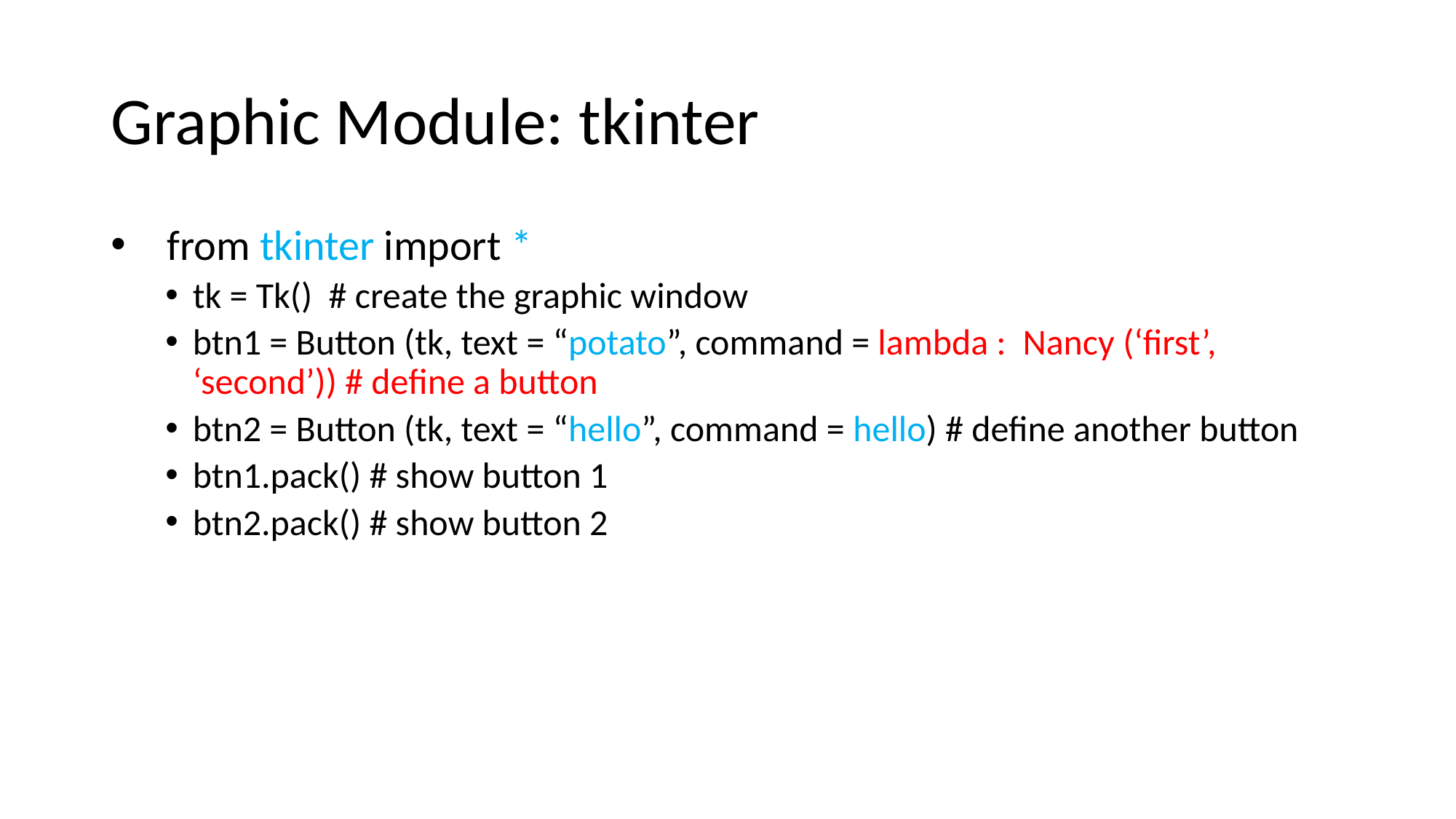

# Graphic Module: tkinter
   from tkinter import *
tk = Tk()  # create the graphic window
btn1 = Button (tk, text = “potato”, command = lambda :  Nancy (‘first’, ‘second’)) # define a button
btn2 = Button (tk, text = “hello”, command = hello) # define another button
btn1.pack() # show button 1
btn2.pack() # show button 2